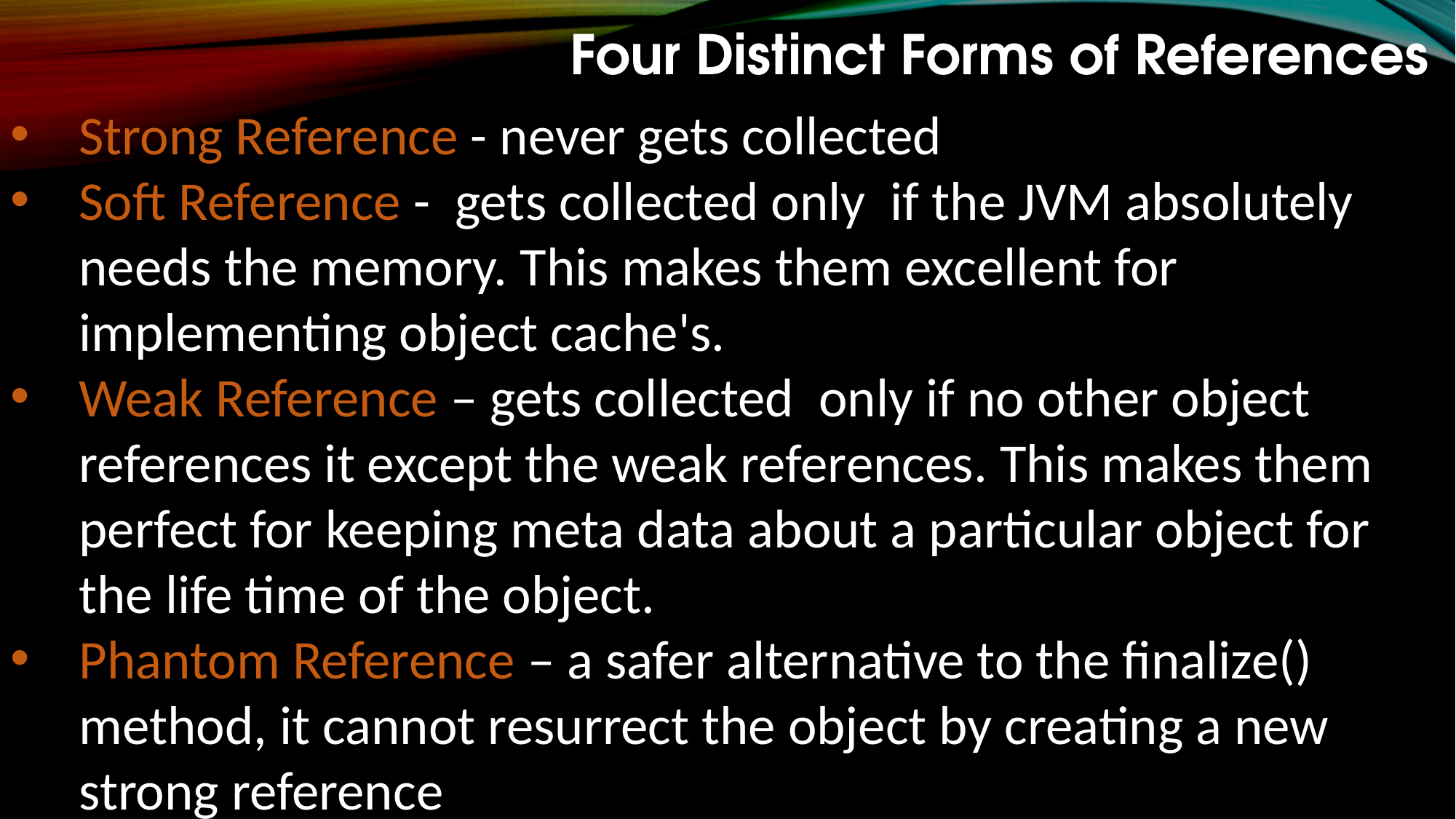

Four Distinct Forms of References
Strong Reference - never gets collected
Soft Reference -  gets collected only  if the JVM absolutely needs the memory. This makes them excellent for implementing object cache's.
Weak Reference – gets collected  only if no other object references it except the weak references. This makes them perfect for keeping meta data about a particular object for the life time of the object.
Phantom Reference – a safer alternative to the finalize() method, it cannot resurrect the object by creating a new strong reference